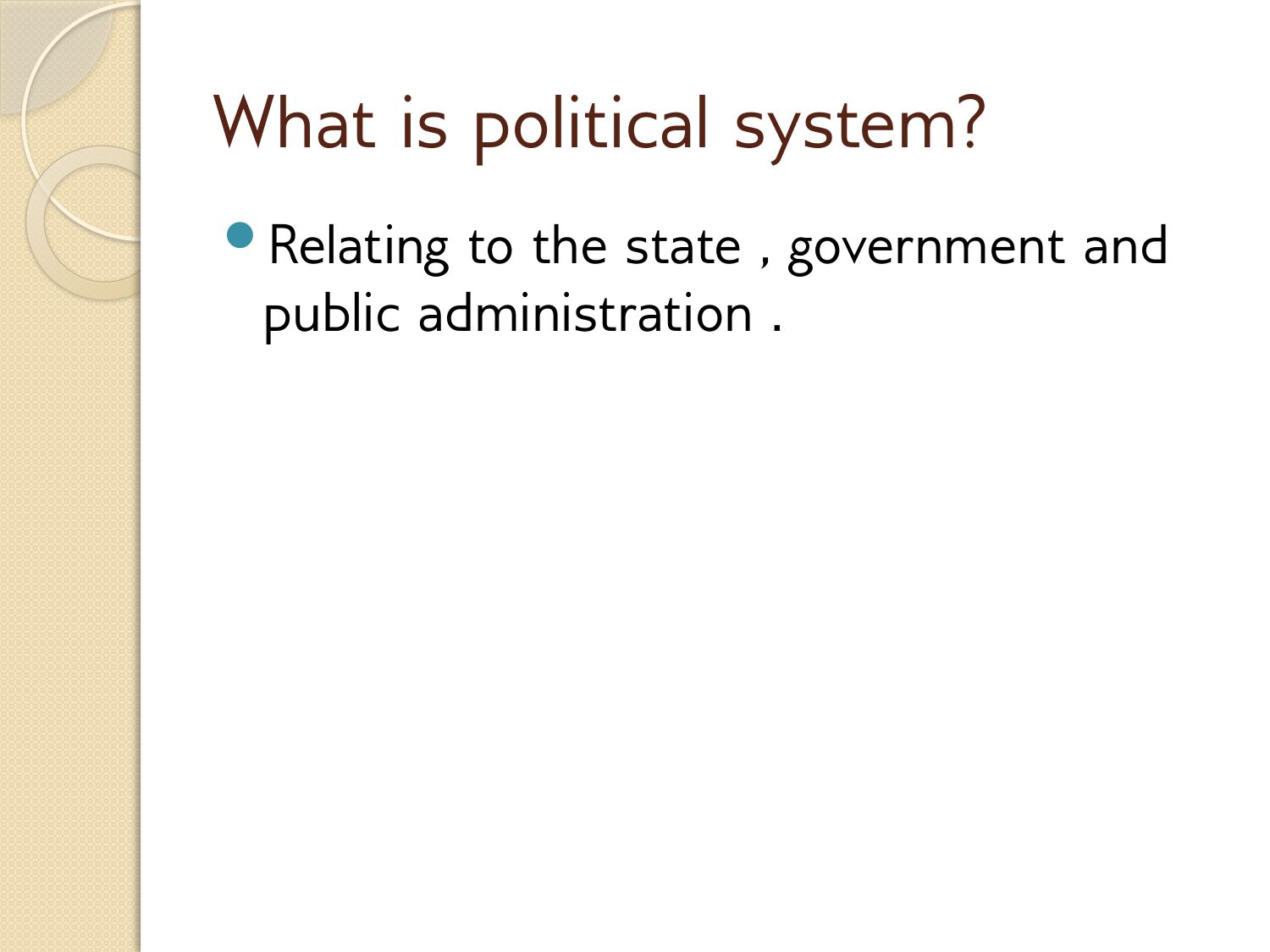

# What is political system?
Relating to the state , government and public administration .